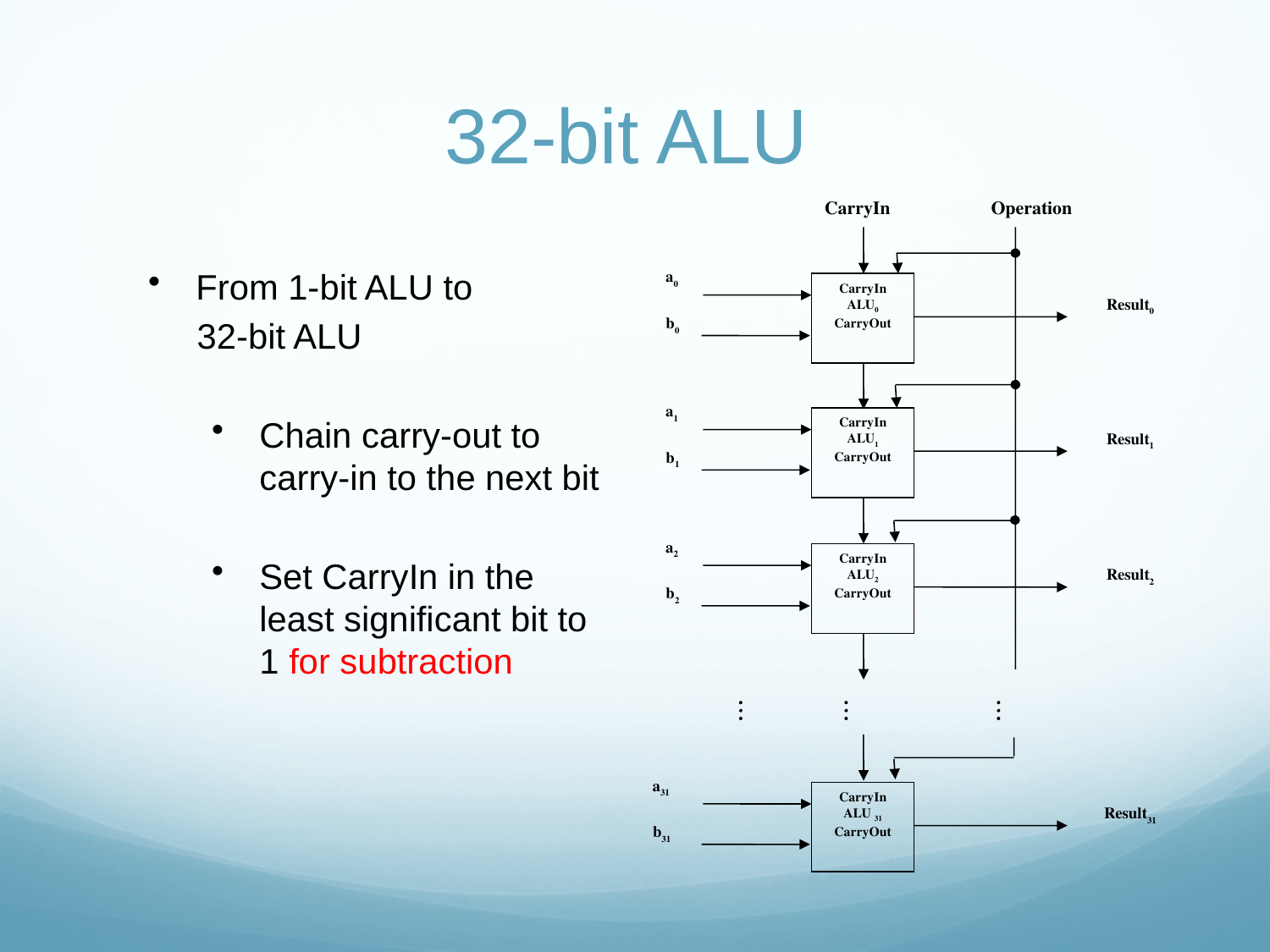

32-bit ALU

CarryIn
Operation

a0
CarryIn
ALU0
CarryOut
Result0

b0

a1
CarryIn
ALU1
CarryOut
Result1

b1

a2
CarryIn
ALU2
CarryOut
Result2

b2

…
…
…

a31
CarryIn
ALU 31
CarryOut
Result31

b31

From 1-bit ALU to
     32-bit ALU

Chain carry-out to carry-in to the next bit

Set CarryIn in the least significant bit to 1 for subtraction